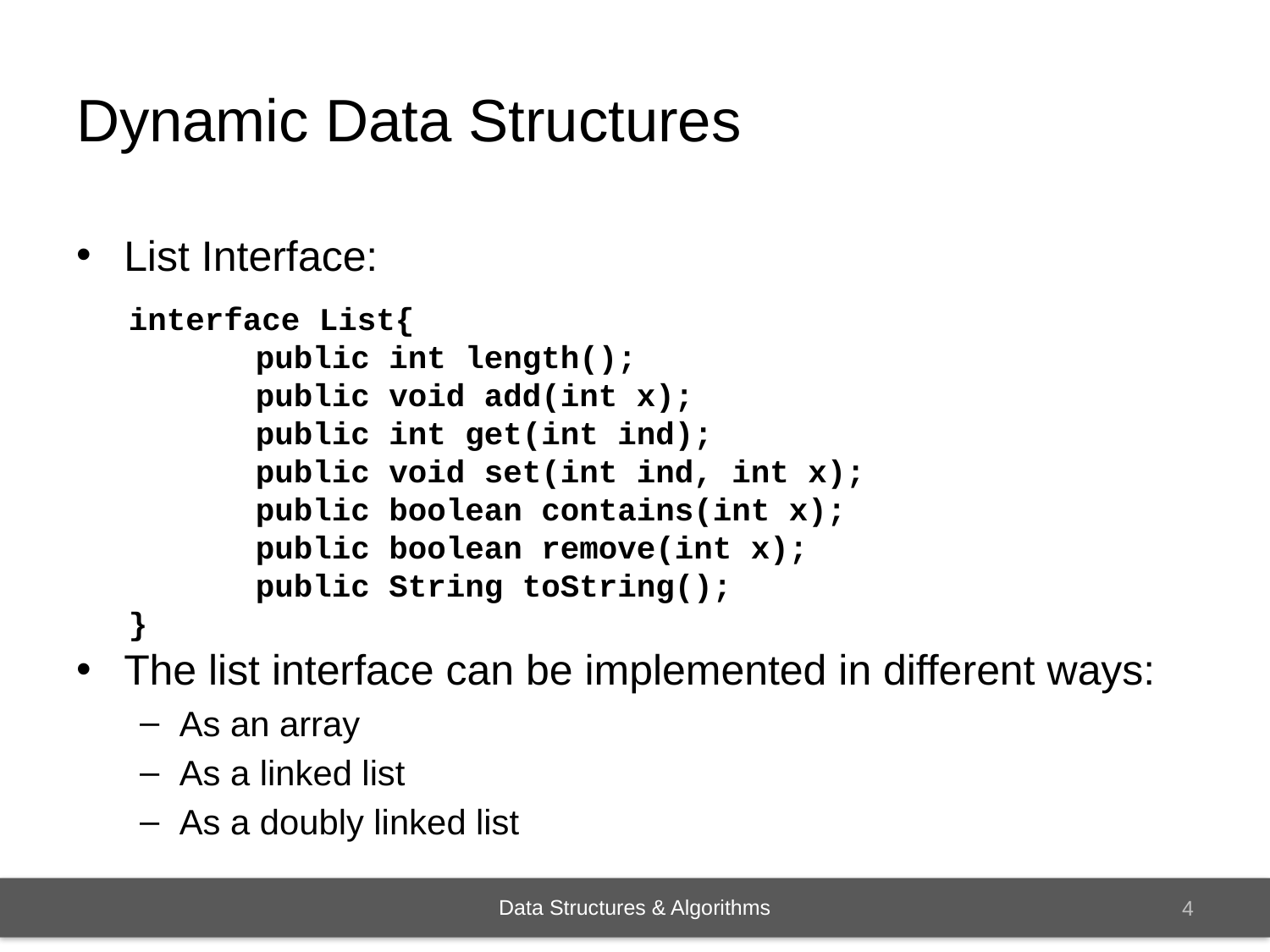

# Dynamic Data Structures
List Interface:

The list interface can be implemented in different ways:
As an array
As a linked list
As a doubly linked list

interface List{
	public int length();
	public void add(int x);
	public int get(int ind);
	public void set(int ind, int x);
	public boolean contains(int x);
	public boolean remove(int x);
	public String toString();
}

4